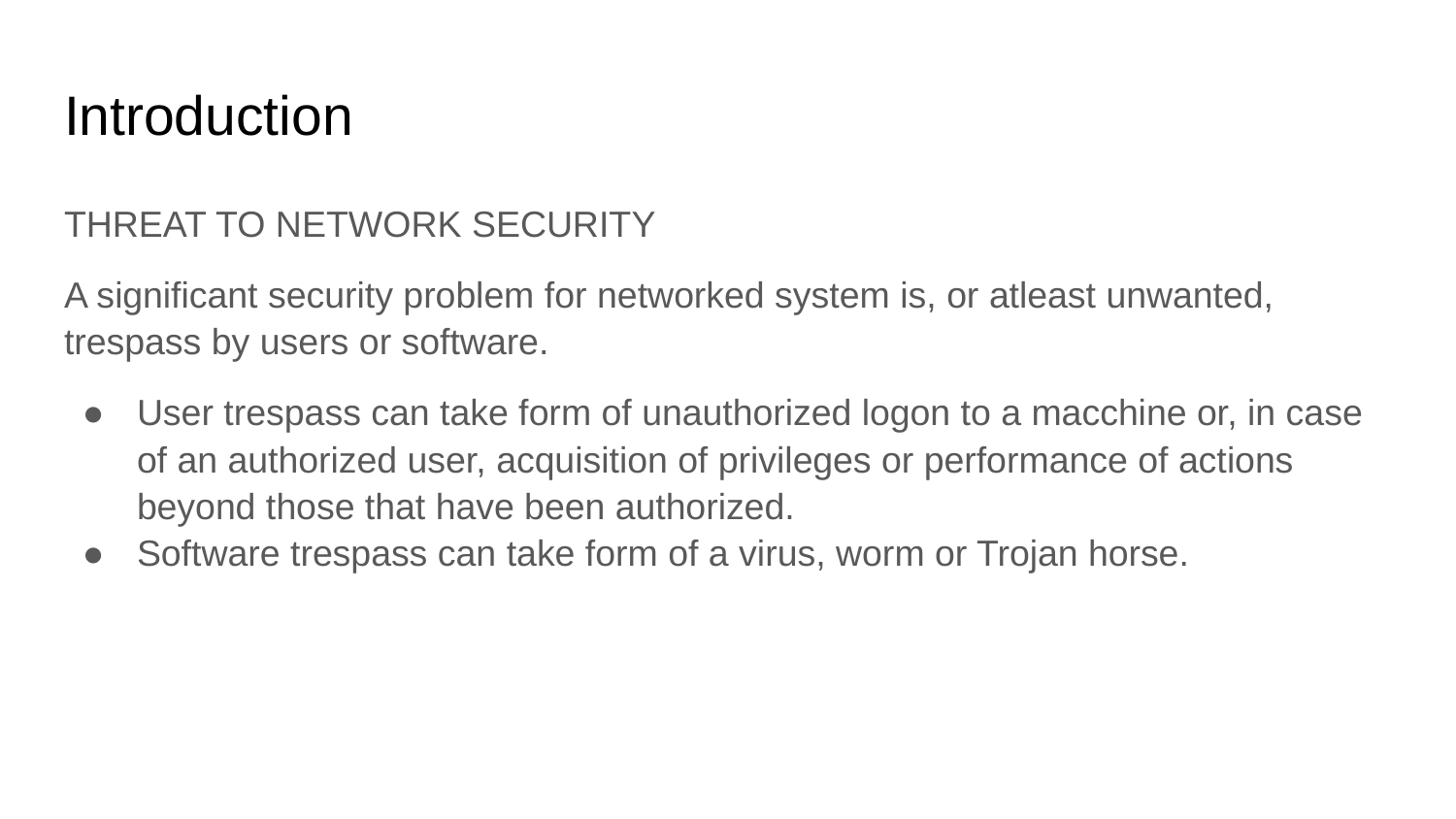

# Introduction
THREAT TO NETWORK SECURITY
A significant security problem for networked system is, or atleast unwanted, trespass by users or software.
User trespass can take form of unauthorized logon to a macchine or, in case of an authorized user, acquisition of privileges or performance of actions beyond those that have been authorized.
Software trespass can take form of a virus, worm or Trojan horse.